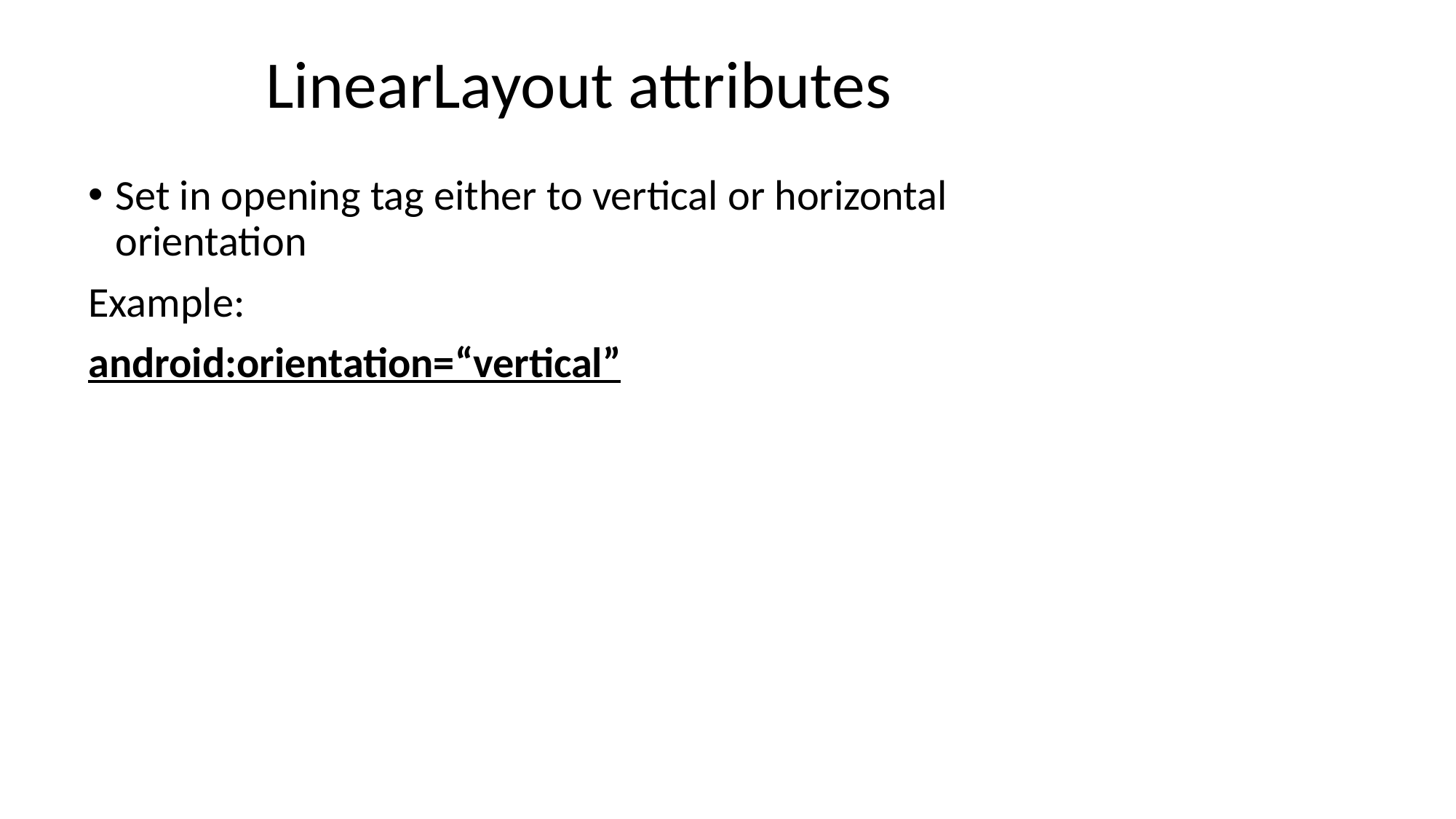

# LinearLayout attributes
Set in opening tag either to vertical or horizontal orientation
Example:
android:orientation=“vertical”